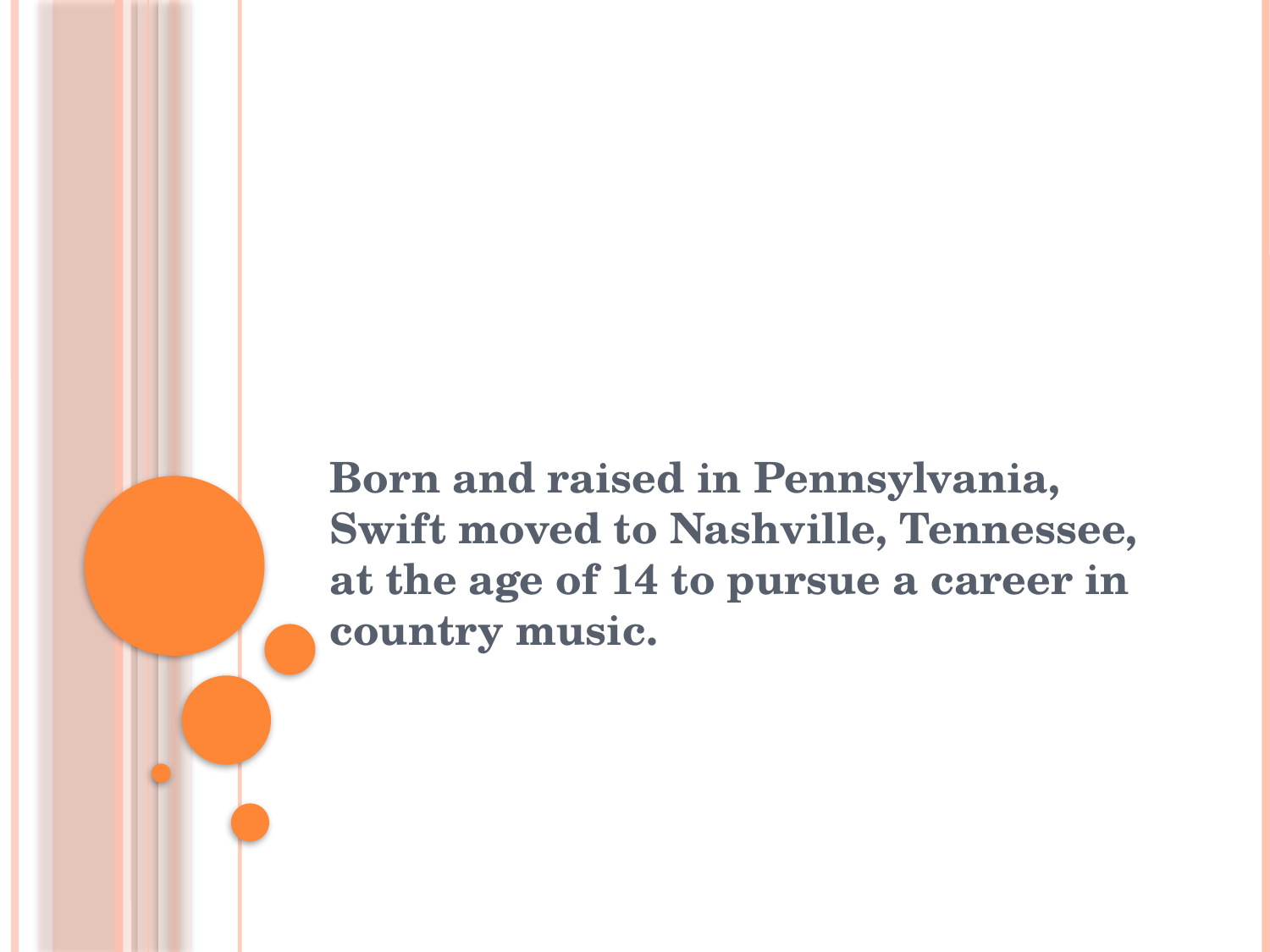

#
Born and raised in Pennsylvania, Swift moved to Nashville, Tennessee, at the age of 14 to pursue a career in country music.